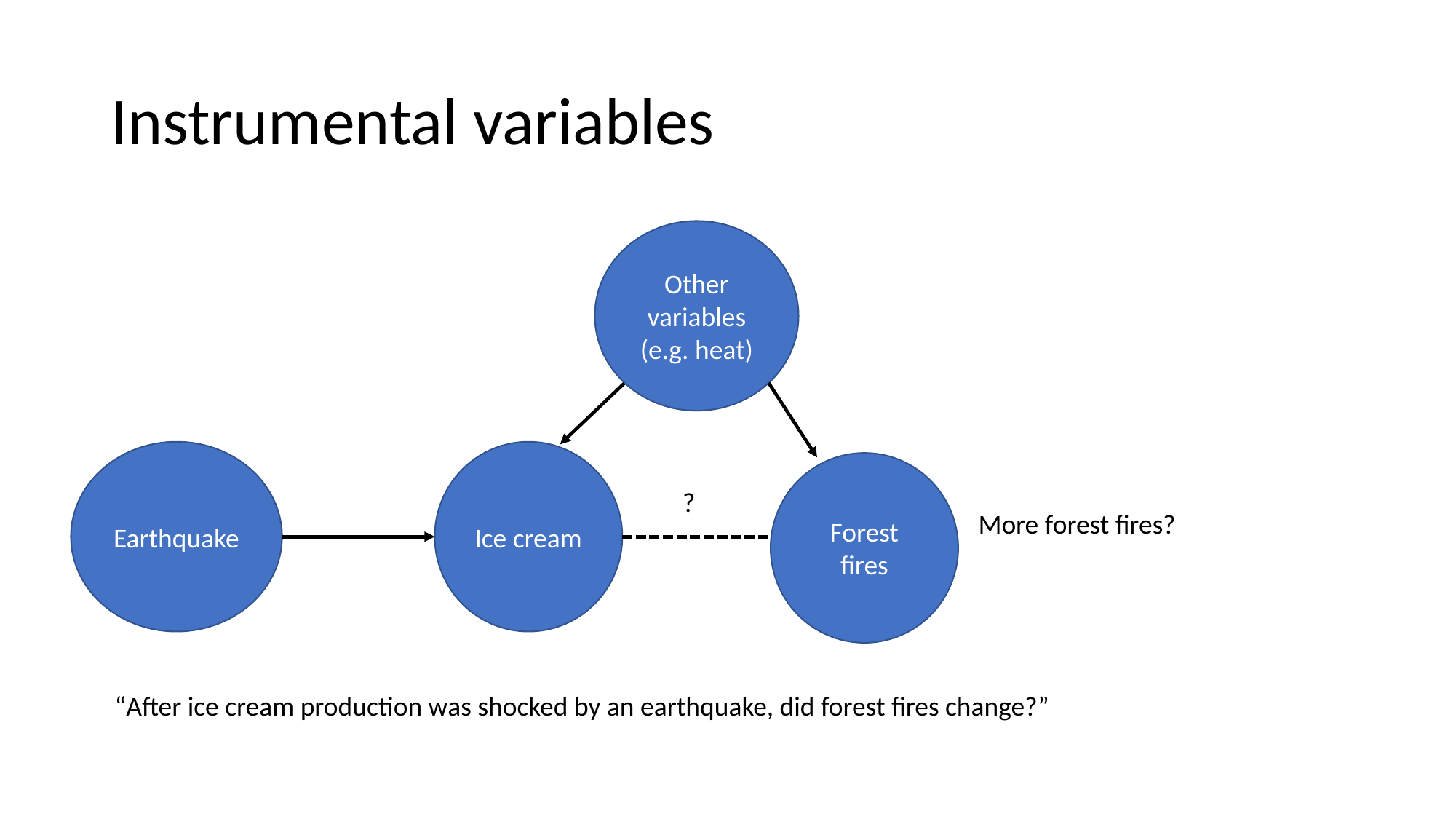

# Instrumental variables
Other variables (e.g. heat)
Earthquake
Ice cream
Forest fires
?
More forest fires?
“After ice cream production was shocked by an earthquake, did forest fires change?”